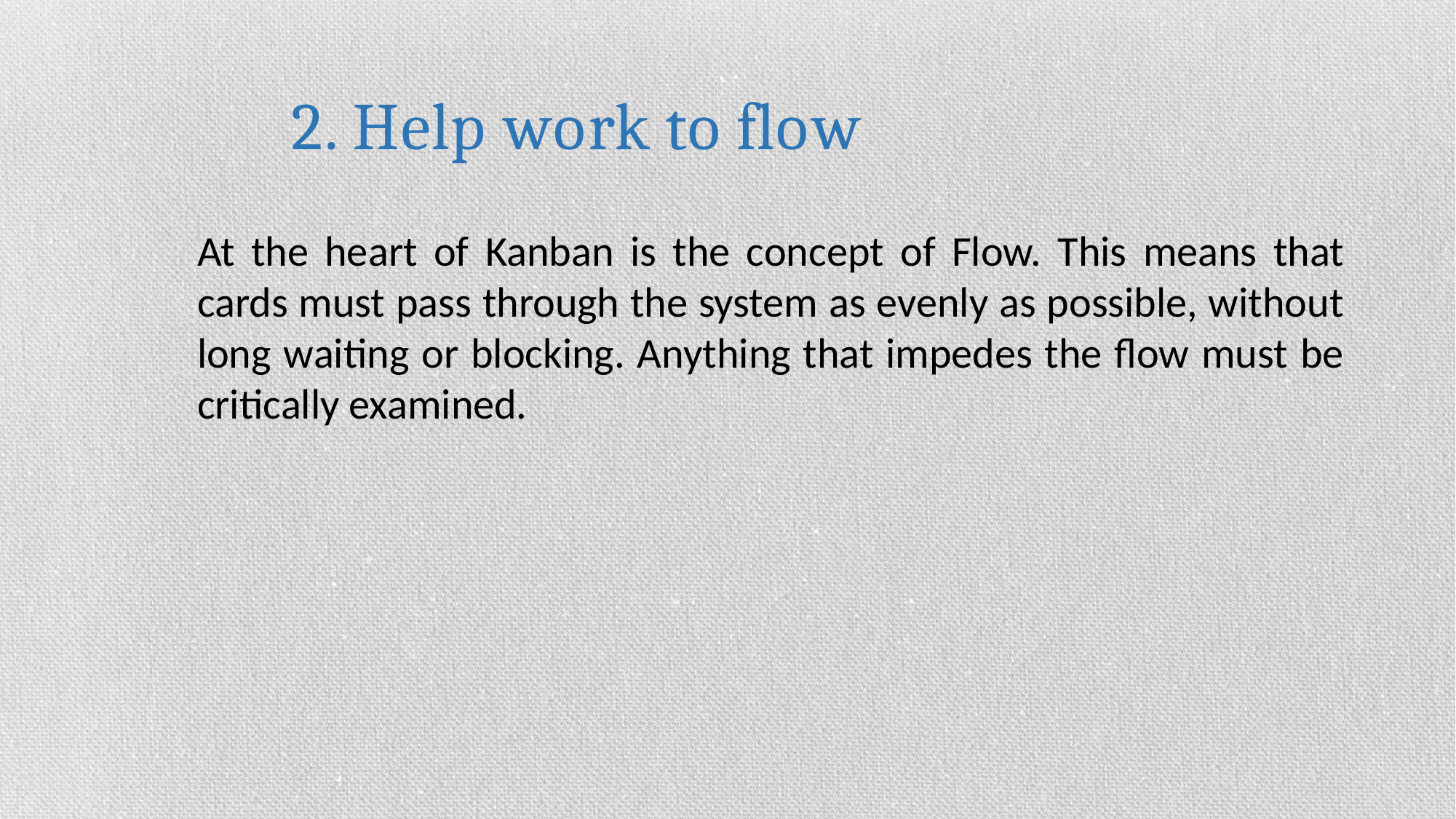

2. Help work to flow
At the heart of Kanban is the concept of Flow. This means that cards must pass through the system as evenly as possible, without long waiting or blocking. Anything that impedes the flow must be critically examined.